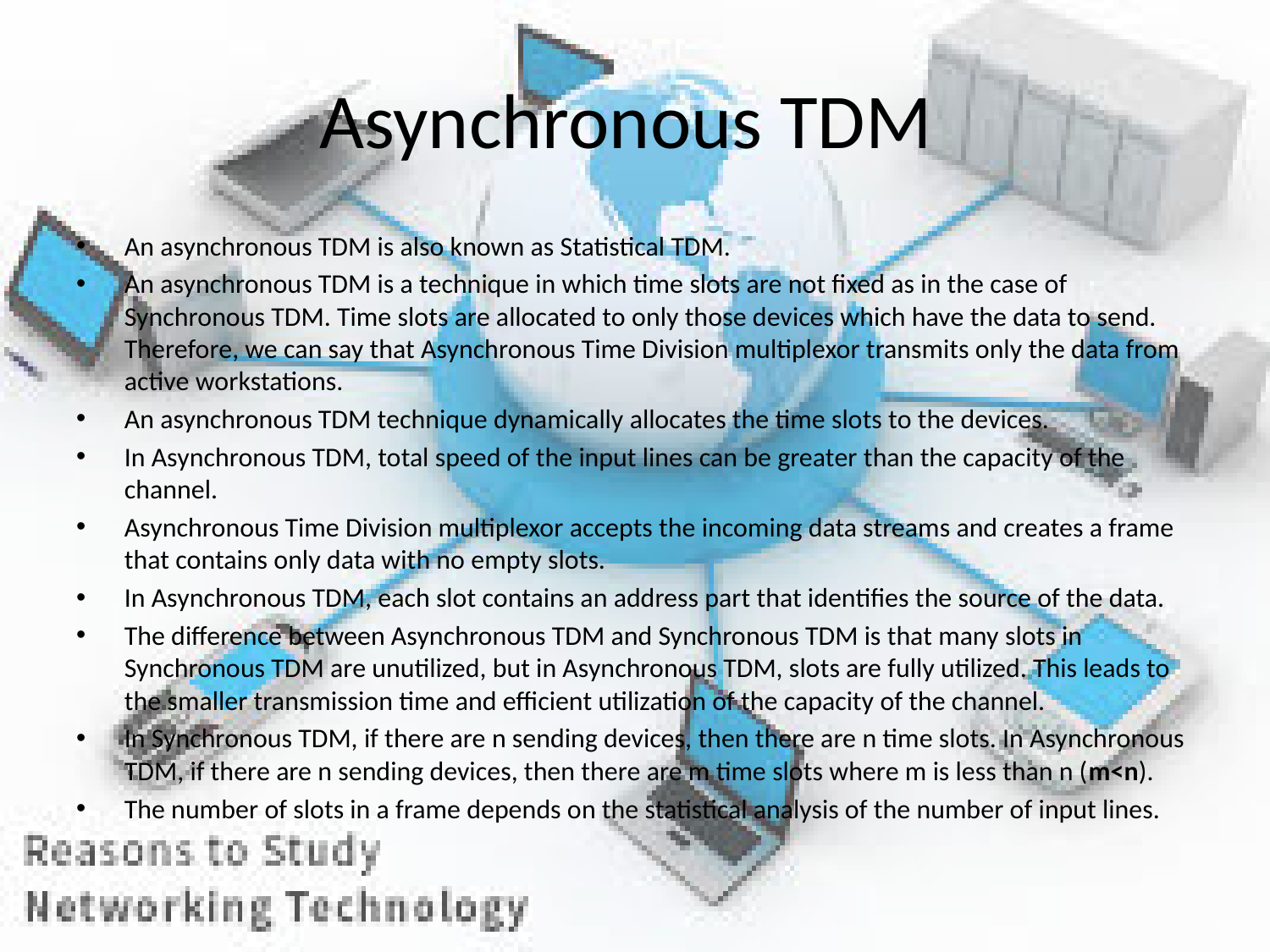

# Asynchronous TDM
An asynchronous TDM is also known as Statistical TDM.
An asynchronous TDM is a technique in which time slots are not fixed as in the case of Synchronous TDM. Time slots are allocated to only those devices which have the data to send. Therefore, we can say that Asynchronous Time Division multiplexor transmits only the data from active workstations.
An asynchronous TDM technique dynamically allocates the time slots to the devices.
In Asynchronous TDM, total speed of the input lines can be greater than the capacity of the channel.
Asynchronous Time Division multiplexor accepts the incoming data streams and creates a frame that contains only data with no empty slots.
In Asynchronous TDM, each slot contains an address part that identifies the source of the data.
The difference between Asynchronous TDM and Synchronous TDM is that many slots in Synchronous TDM are unutilized, but in Asynchronous TDM, slots are fully utilized. This leads to the smaller transmission time and efficient utilization of the capacity of the channel.
In Synchronous TDM, if there are n sending devices, then there are n time slots. In Asynchronous TDM, if there are n sending devices, then there are m time slots where m is less than n (m<n).
The number of slots in a frame depends on the statistical analysis of the number of input lines.